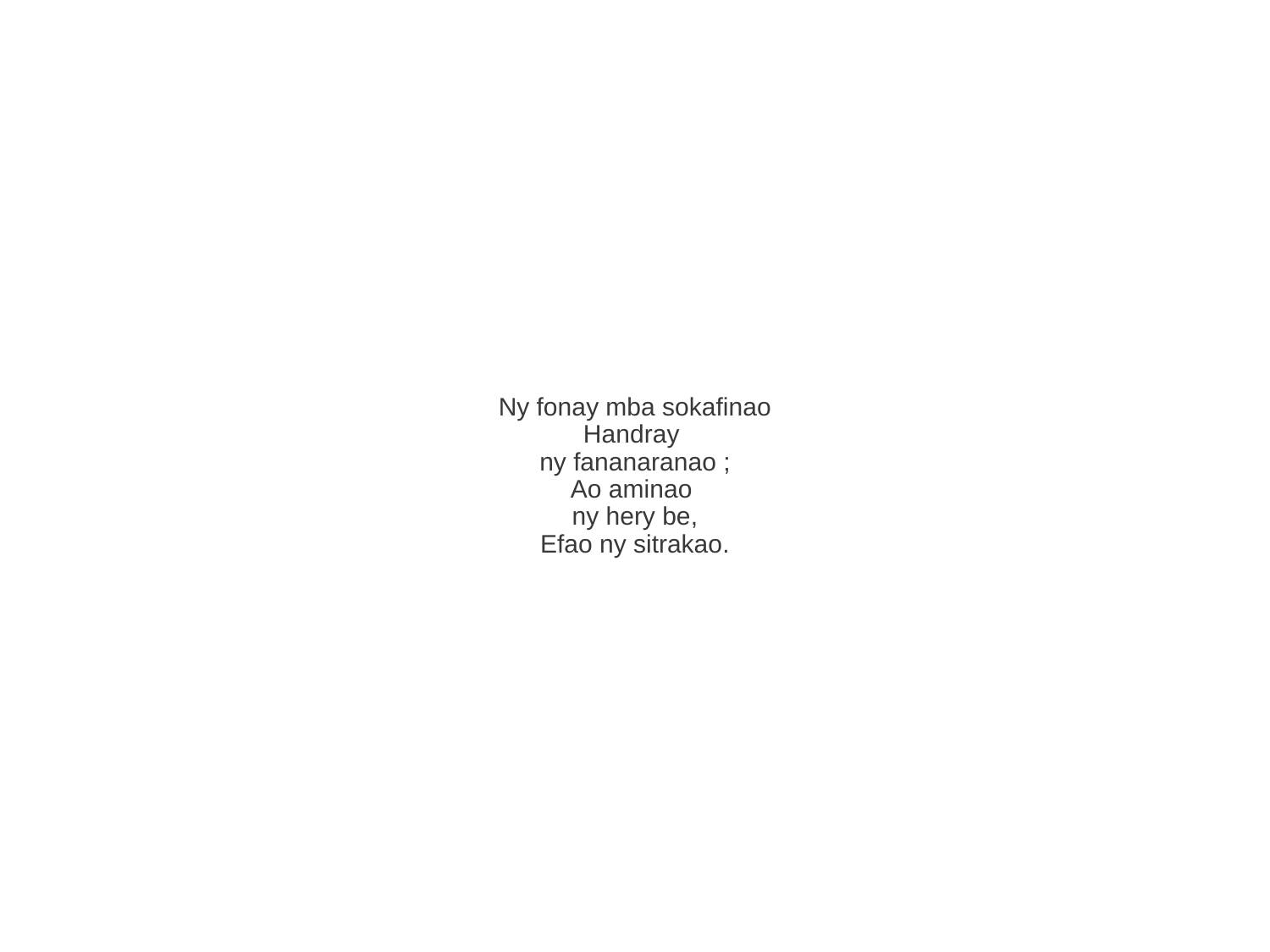

Ny fonay mba sokafinao
Handray
ny fananaranao ;
Ao aminao
ny hery be,
Efao ny sitrakao.